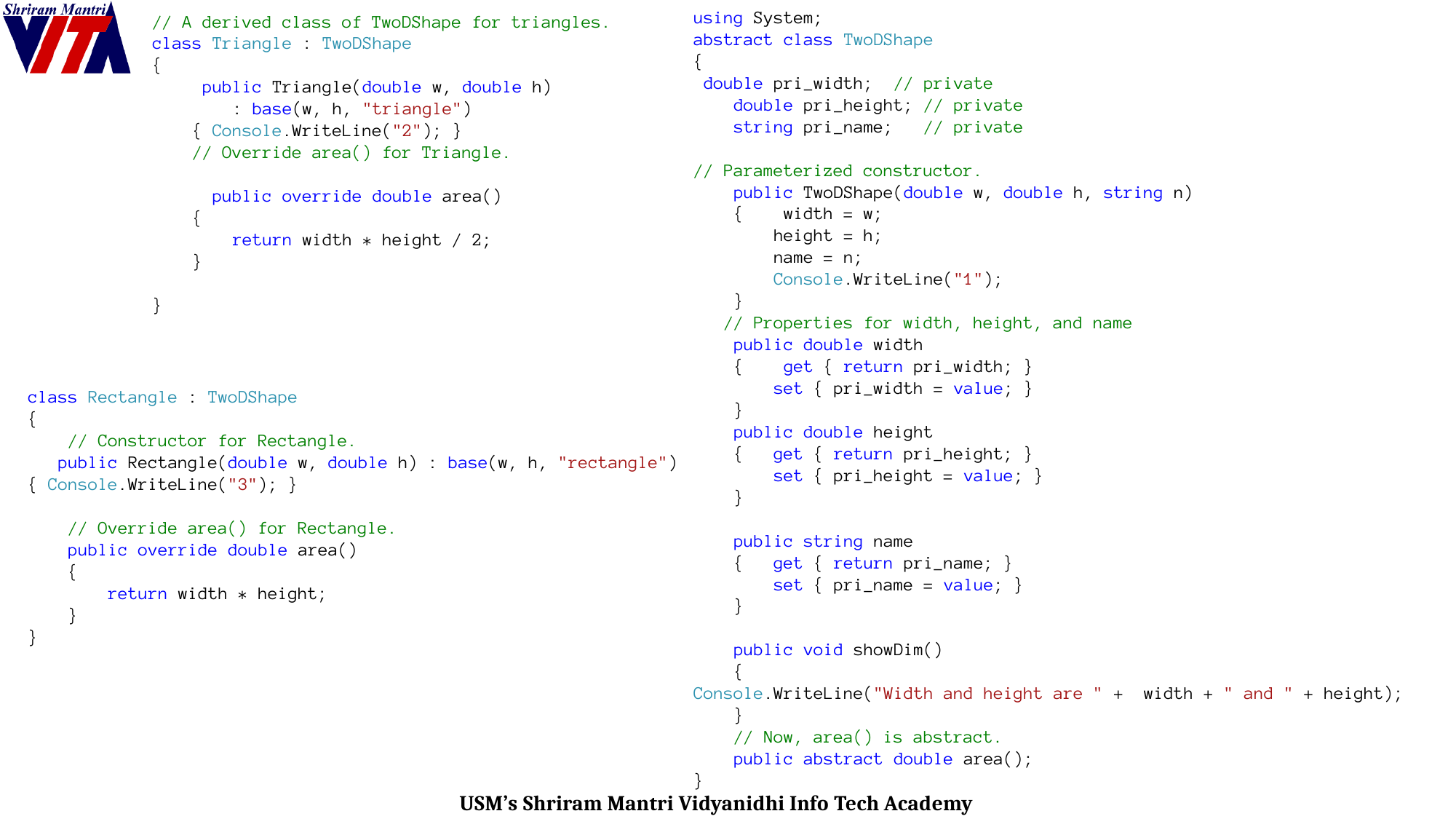

using System;
abstract class TwoDShape
{
 double pri_width;  // private
    double pri_height; // private
    string pri_name;   // private

// Parameterized constructor.
    public TwoDShape(double w, double h, string n)
    {    width = w;
        height = h;
        name = n;
        Console.WriteLine("1");
    }
   // Properties for width, height, and name
    public double width
    {    get { return pri_width; }
        set { pri_width = value; }
    }
    public double height
    {   get { return pri_height; }
        set { pri_height = value; }
    }

    public string name
    {   get { return pri_name; }
        set { pri_name = value; }
    }

    public void showDim()
    {
Console.WriteLine("Width and height are " +  width + " and " + height);
    }
    // Now, area() is abstract.
    public abstract double area();
}
// A derived class of TwoDShape for triangles.
class Triangle : TwoDShape
{
     public Triangle(double w, double h)
        : base(w, h, "triangle")
    { Console.WriteLine("2"); }
    // Override area() for Triangle.

      public override double area()
    {
        return width * height / 2;
    }

}
class Rectangle : TwoDShape
{
    // Constructor for Rectangle.
   public Rectangle(double w, double h) : base(w, h, "rectangle") { Console.WriteLine("3"); }

    // Override area() for Rectangle.
    public override double area()
    {
        return width * height;
    }
}